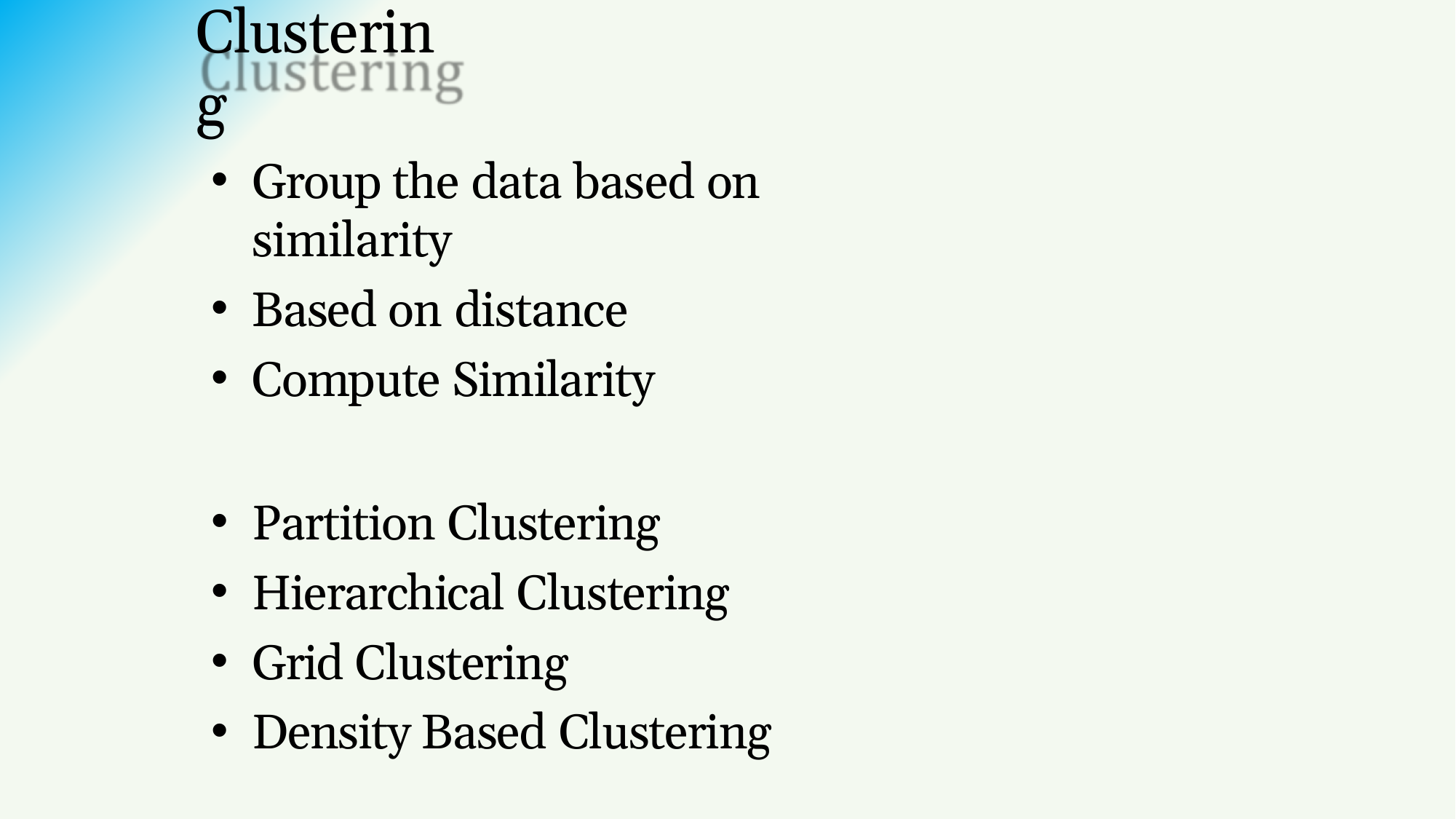

# Clustering
Group the data based on similarity
Based on distance
Compute Similarity

Partition Clustering
Hierarchical Clustering
Grid Clustering
Density Based Clustering